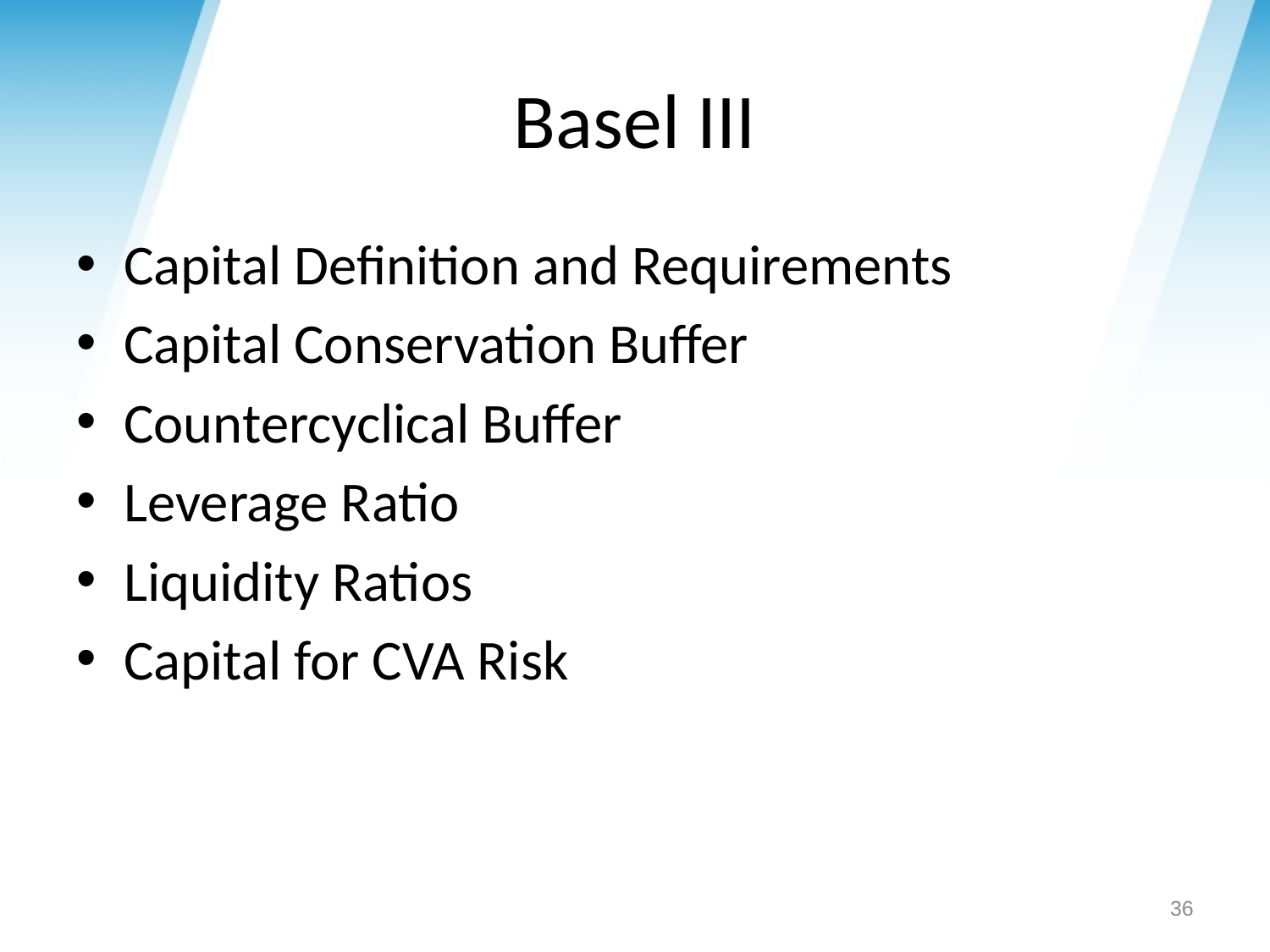

# Basel III
Capital Definition and Requirements
Capital Conservation Buffer
Countercyclical Buffer
Leverage Ratio
Liquidity Ratios
Capital for CVA Risk

36